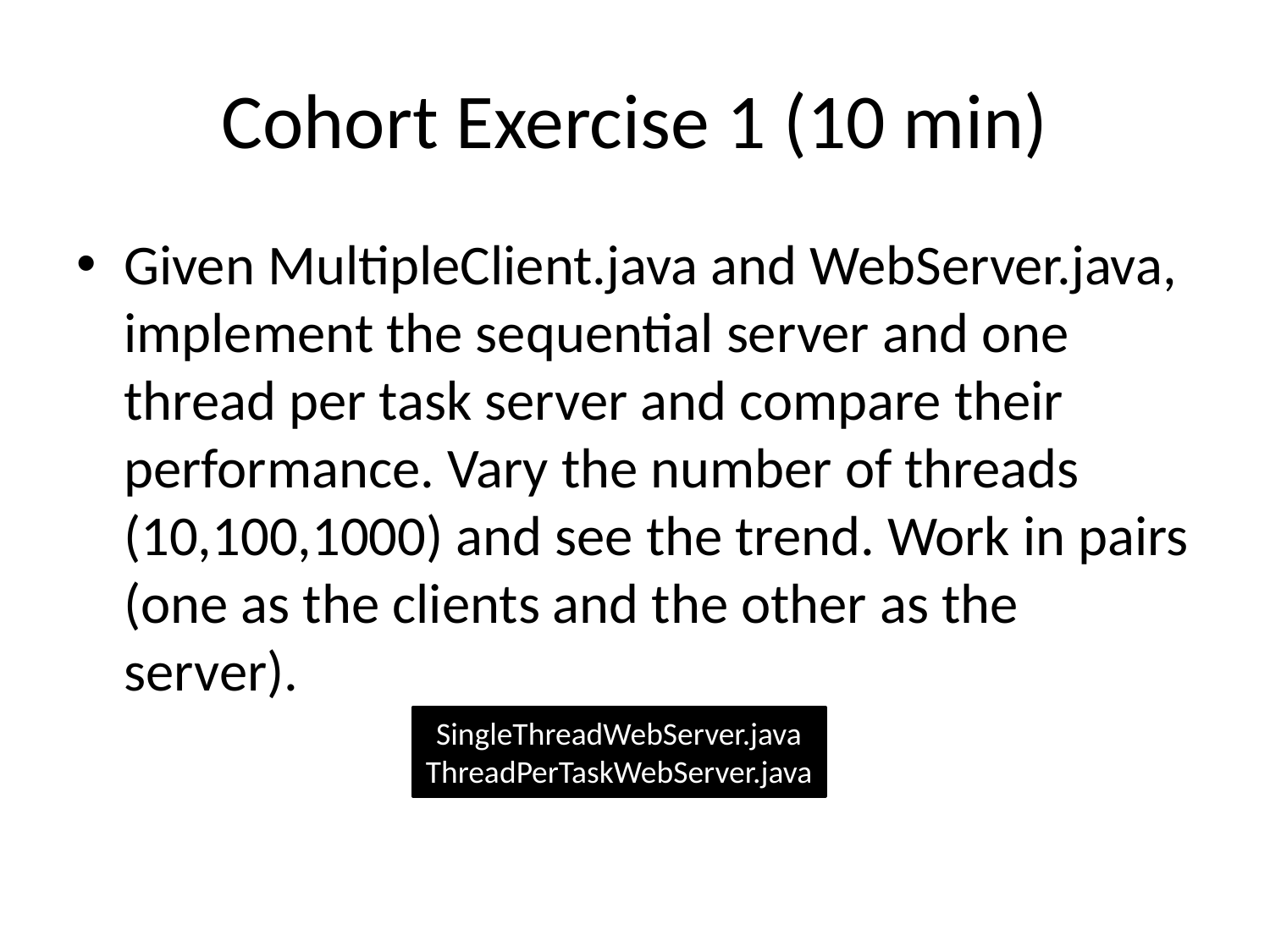

# Cohort Exercise 1 (10 min)
Given MultipleClient.java and WebServer.java, implement the sequential server and one thread per task server and compare their performance. Vary the number of threads (10,100,1000) and see the trend. Work in pairs (one as the clients and the other as the server).
SingleThreadWebServer.java
ThreadPerTaskWebServer.java